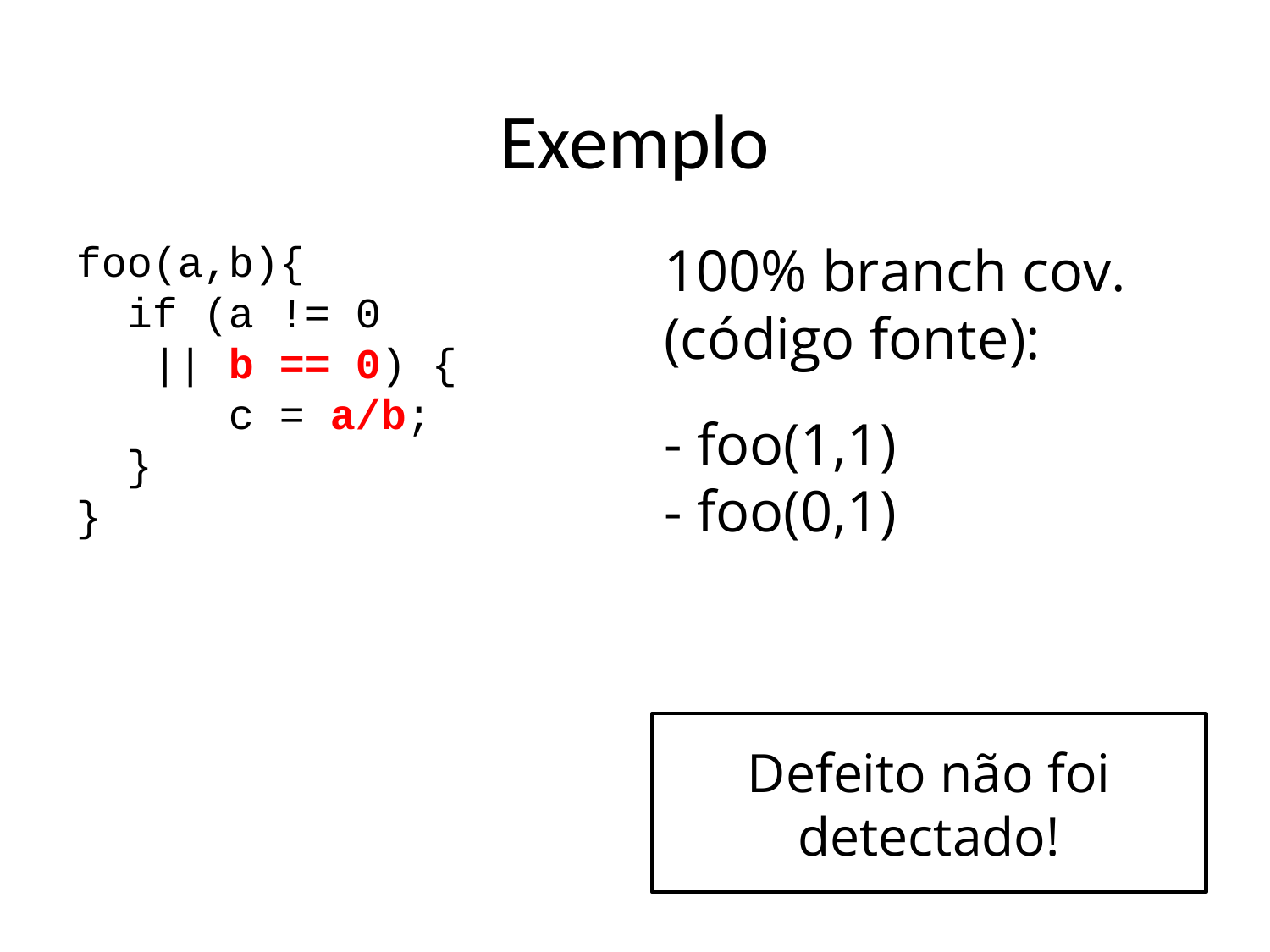

Exemplo
foo(a,b){
  if (a != 0
   || b == 0) {
	 c = a/b;
  }
}

100% branch cov. (código fonte):

 foo(1,1)
 foo(0,1)

Defeito não foi detectado!